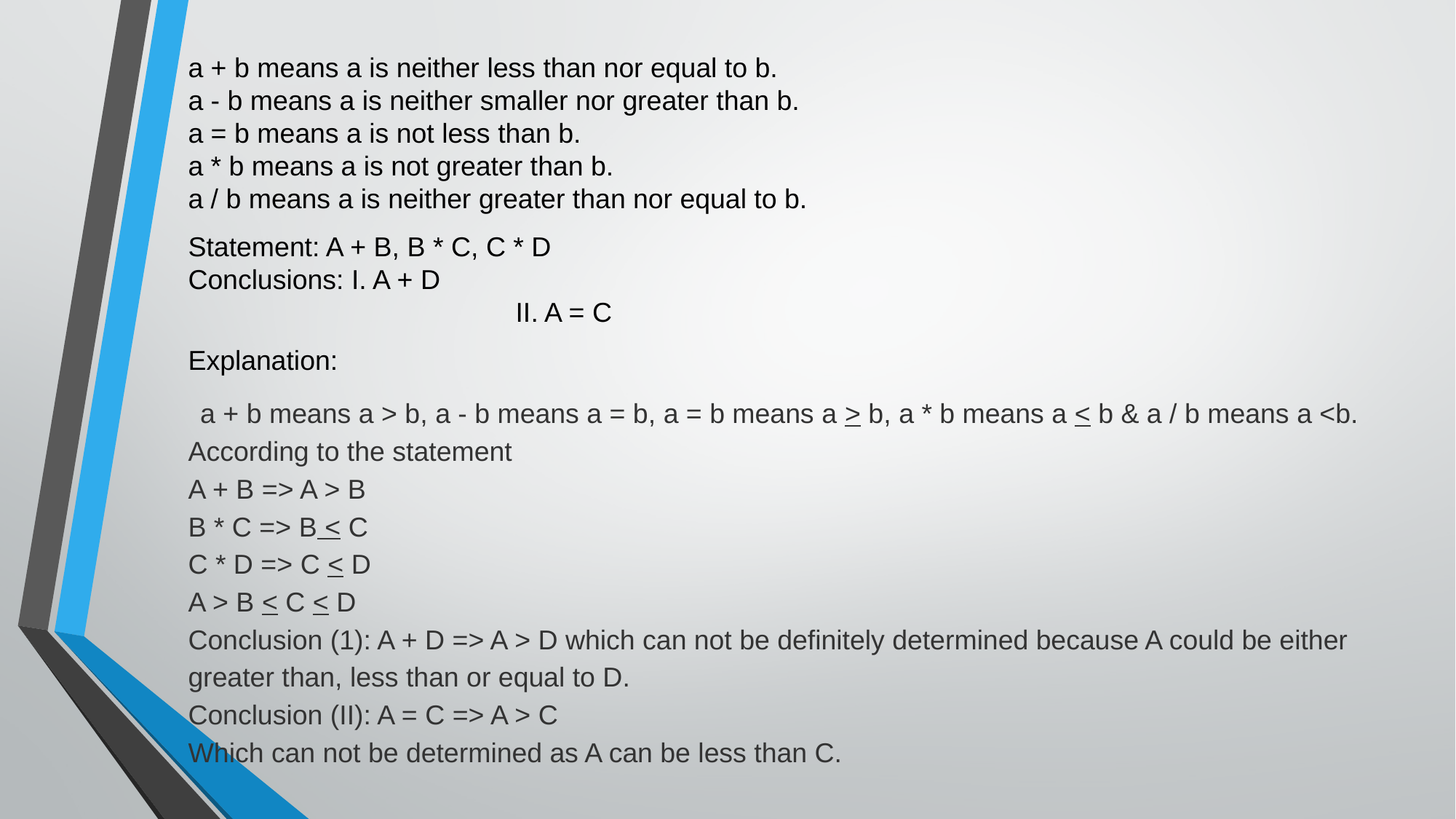

a + b means a is neither less than nor equal to b.
a - b means a is neither smaller nor greater than b.
a = b means a is not less than b.
a * b means a is not greater than b.
a / b means a is neither greater than nor equal to b.
Statement: A + B, B * C, C * D
Conclusions: I. A + D
			II. A = C
Explanation:
a + b means a > b, a - b means a = b, a = b means a > b, a * b means a < b & a / b means a <b.
According to the statement
A + B => A > B
B * C => B < C
C * D => C < D
A > B < C < D
Conclusion (1): A + D => A > D which can not be definitely determined because A could be either greater than, less than or equal to D.
Conclusion (II): A = C => A > C
Which can not be determined as A can be less than C.